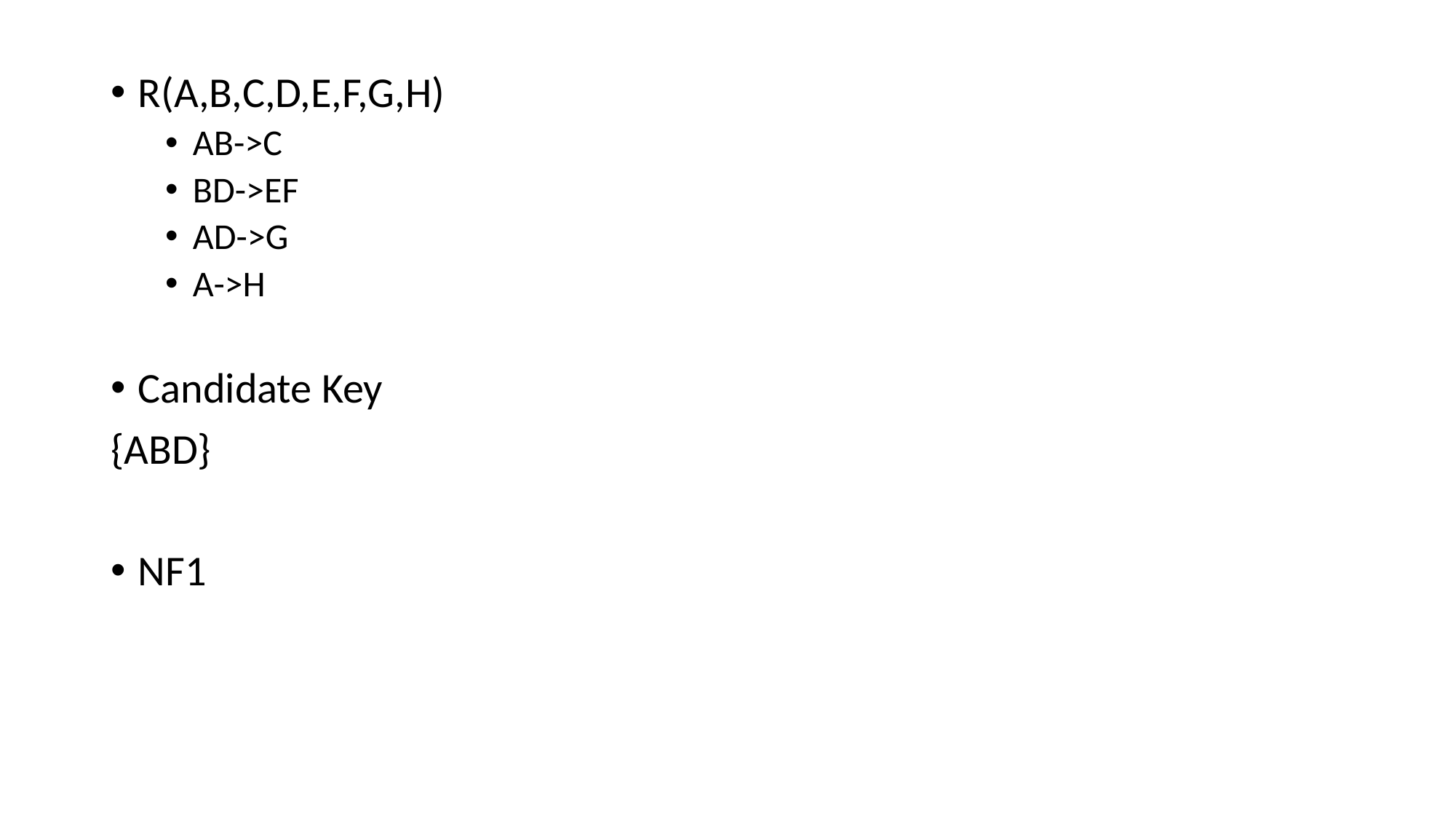

R(A,B,C,D,E,F,G,H)
AB->C
BD->EF
AD->G
A->H

Candidate Key
{ABD}

NF1